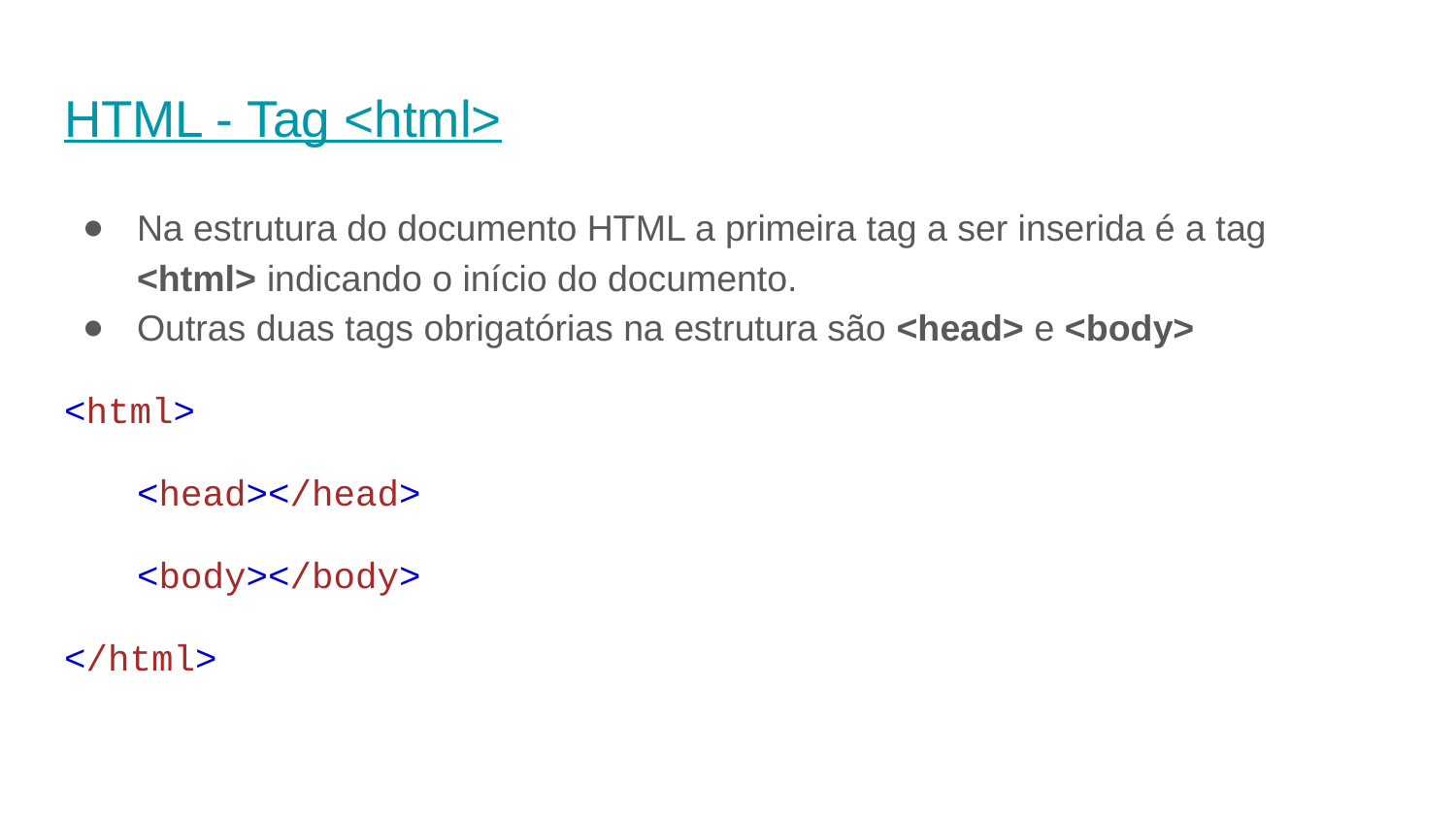

# HTML - Tag <html>
Na estrutura do documento HTML a primeira tag a ser inserida é a tag <html> indicando o início do documento.
Outras duas tags obrigatórias na estrutura são <head> e <body>
<html>
<head></head>
<body></body>
</html>